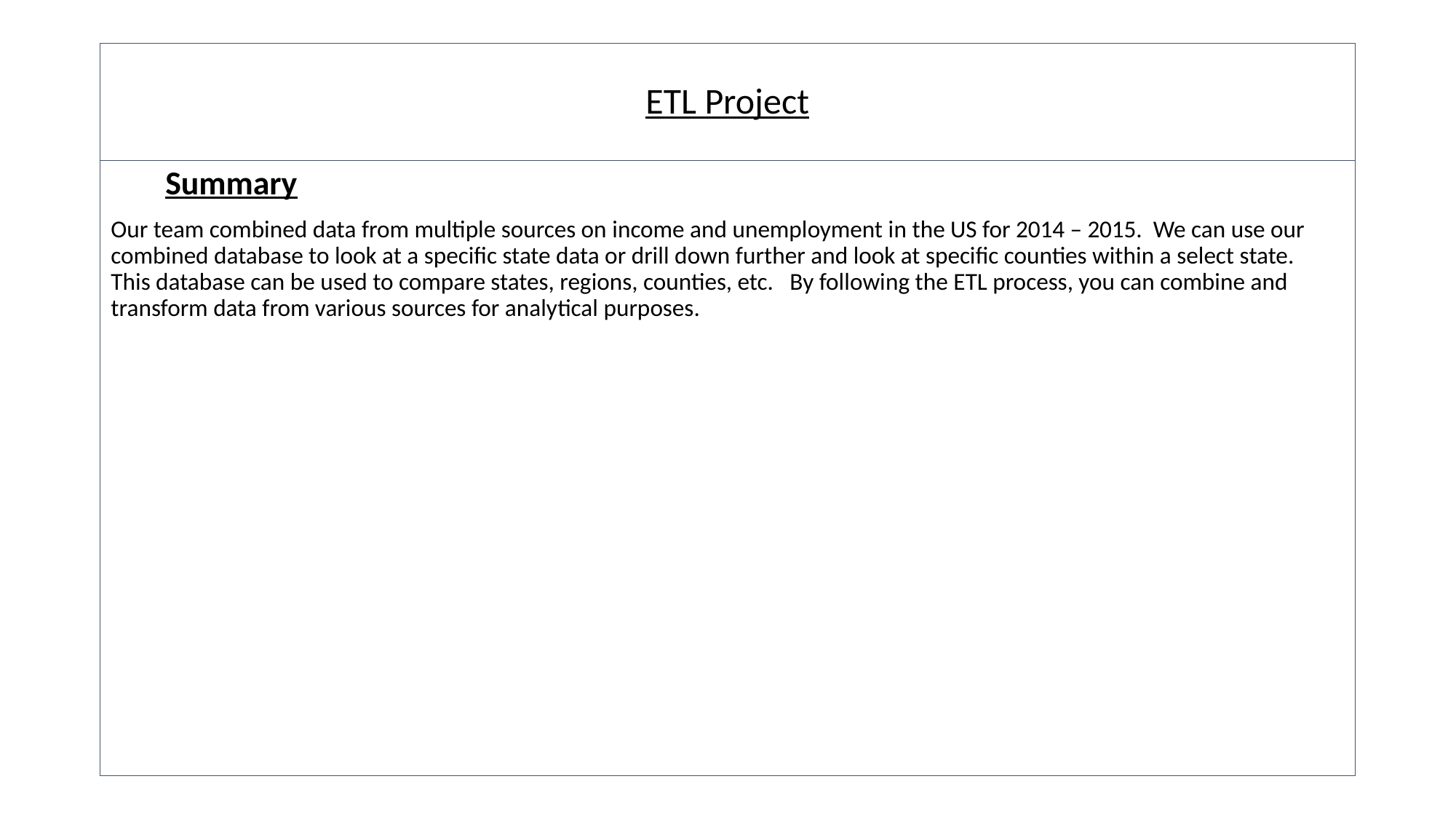

# ETL Project
Summary
Our team combined data from multiple sources on income and unemployment in the US for 2014 – 2015.  We can use our combined database to look at a specific state data or drill down further and look at specific counties within a select state.  This database can be used to compare states, regions, counties, etc.   By following the ETL process, you can combine and transform data from various sources for analytical purposes.